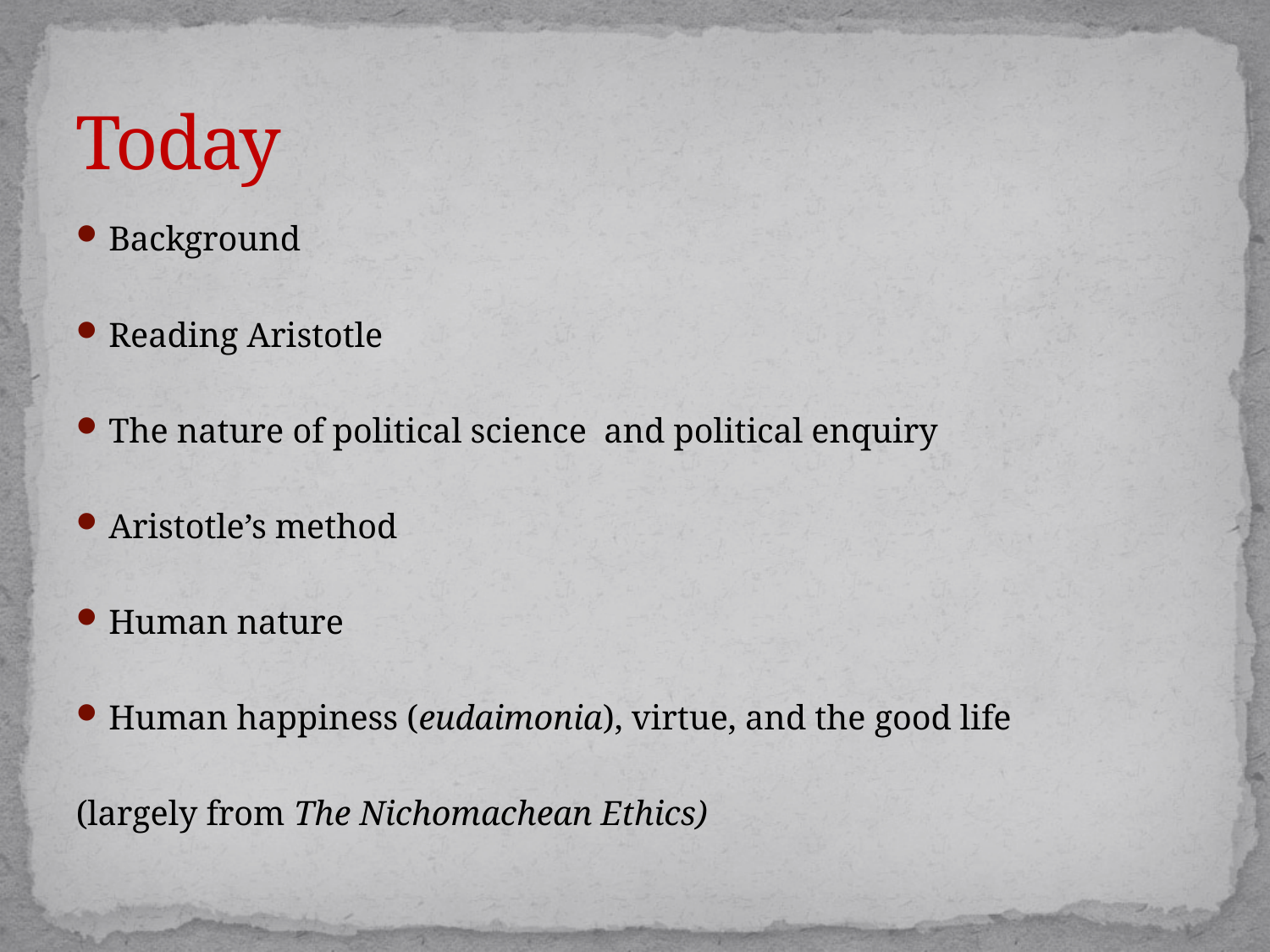

# Today
Background

Reading Aristotle

The nature of political science  and political enquiry

Aristotle’s method

Human nature

Human happiness (eudaimonia), virtue, and the good life

(largely from The Nichomachean Ethics)